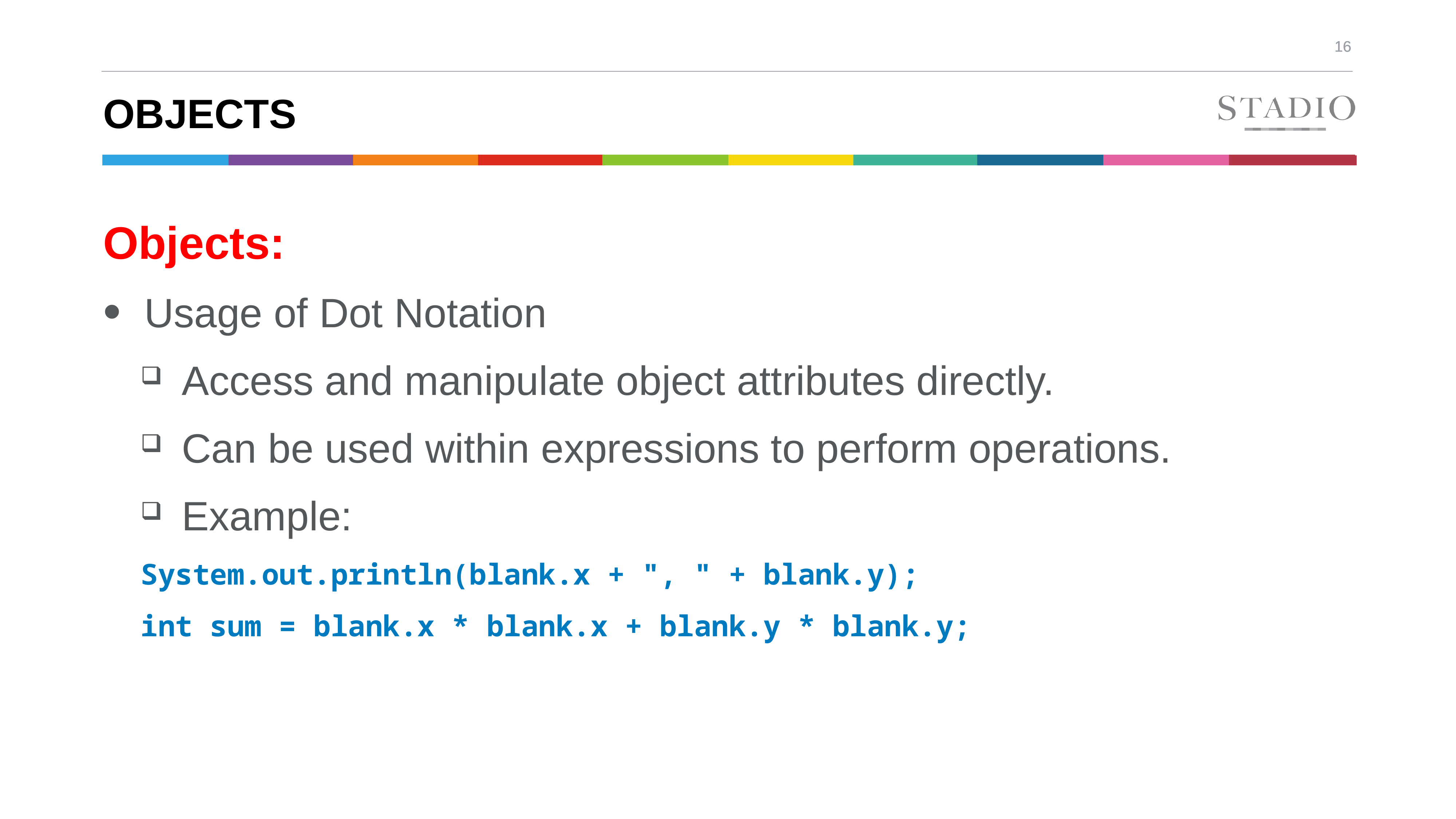

# Objects

Objects:
Usage of Dot Notation
Access and manipulate object attributes directly.
Can be used within expressions to perform operations.
Example:
System.out.println(blank.x + ", " + blank.y);
int sum = blank.x * blank.x + blank.y * blank.y;